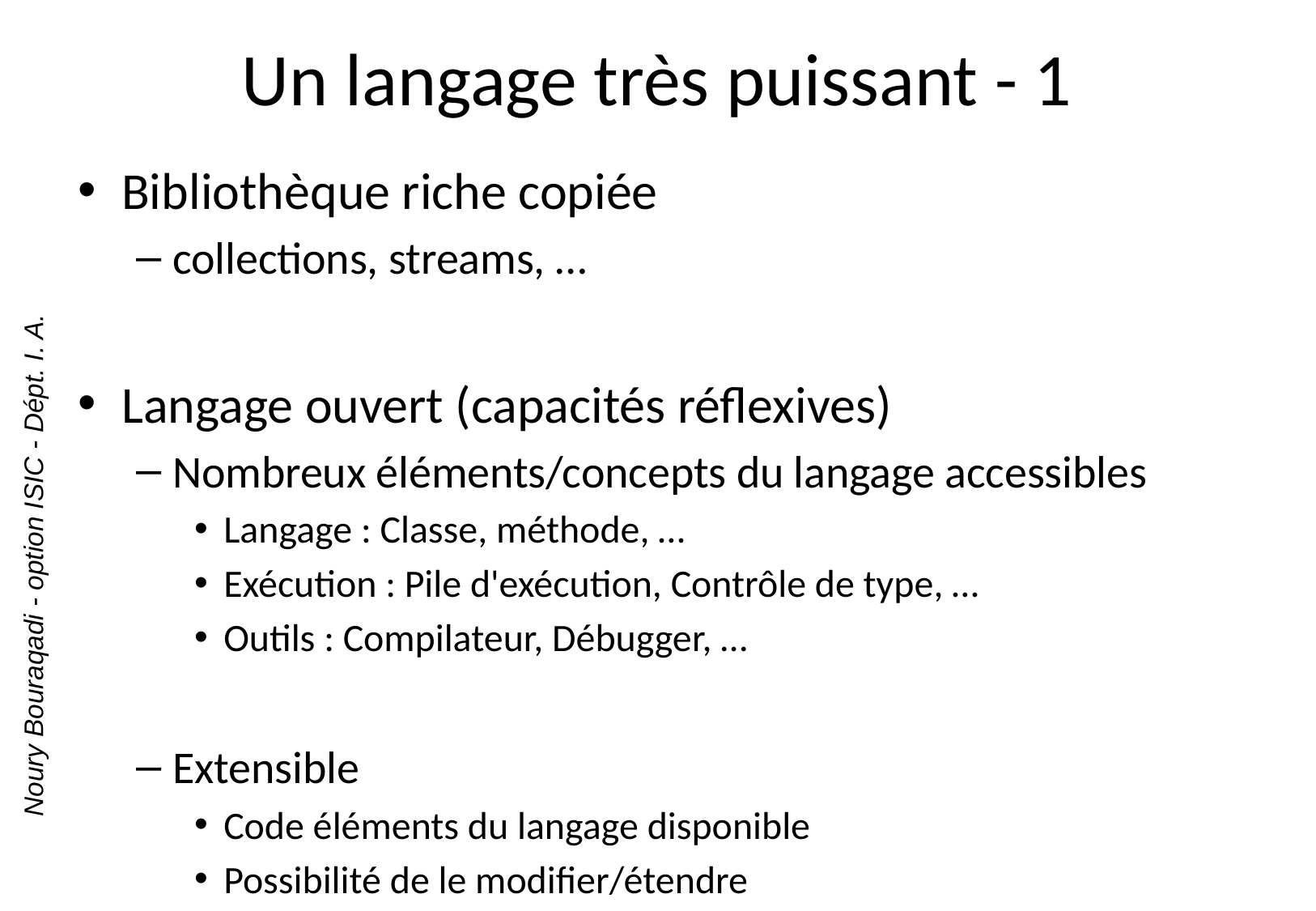

# Un langage très puissant - 1
Bibliothèque riche copiée
collections, streams, …

Langage ouvert (capacités réflexives)
Nombreux éléments/concepts du langage accessibles
Langage : Classe, méthode, …
Exécution : Pile d'exécution, Contrôle de type, …
Outils : Compilateur, Débugger, …

Extensible
Code éléments du langage disponible
Possibilité de le modifier/étendre